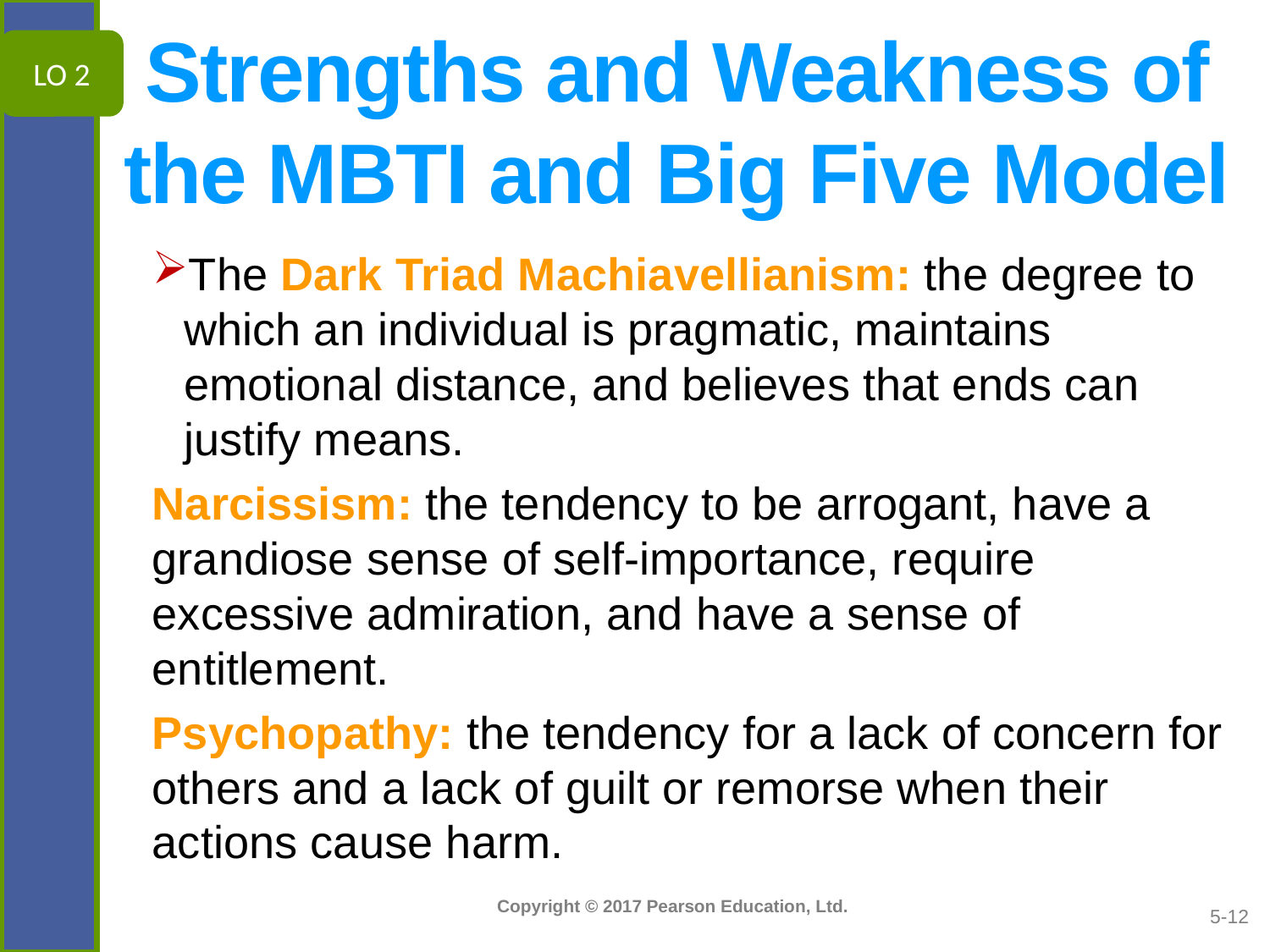

# Strengths and Weakness of the MBTI and Big Five Model
LO 2
The Dark Triad Machiavellianism: the degree to which an individual is pragmatic, maintains emotional distance, and believes that ends can justify means.
Narcissism: the tendency to be arrogant, have a grandiose sense of self-importance, require excessive admiration, and have a sense of entitlement.
Psychopathy: the tendency for a lack of concern for others and a lack of guilt or remorse when their actions cause harm.
5-12